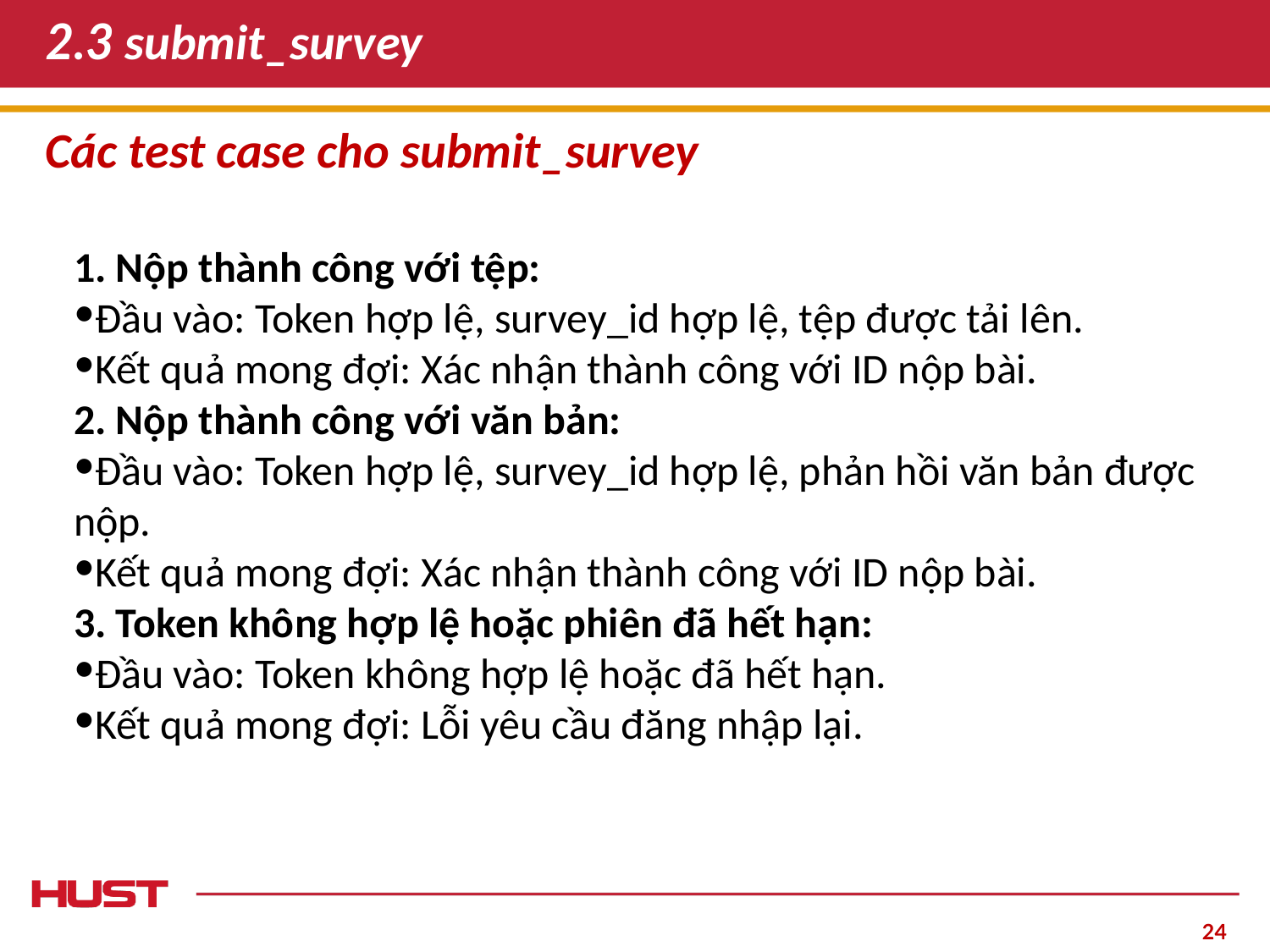

# 2.3 submit_survey
Các test case cho submit_survey

1. Nộp thành công với tệp:
Đầu vào: Token hợp lệ, survey_id hợp lệ, tệp được tải lên.
Kết quả mong đợi: Xác nhận thành công với ID nộp bài.
2. Nộp thành công với văn bản:
Đầu vào: Token hợp lệ, survey_id hợp lệ, phản hồi văn bản được nộp.
Kết quả mong đợi: Xác nhận thành công với ID nộp bài.
3. Token không hợp lệ hoặc phiên đã hết hạn:
Đầu vào: Token không hợp lệ hoặc đã hết hạn.
Kết quả mong đợi: Lỗi yêu cầu đăng nhập lại.

24